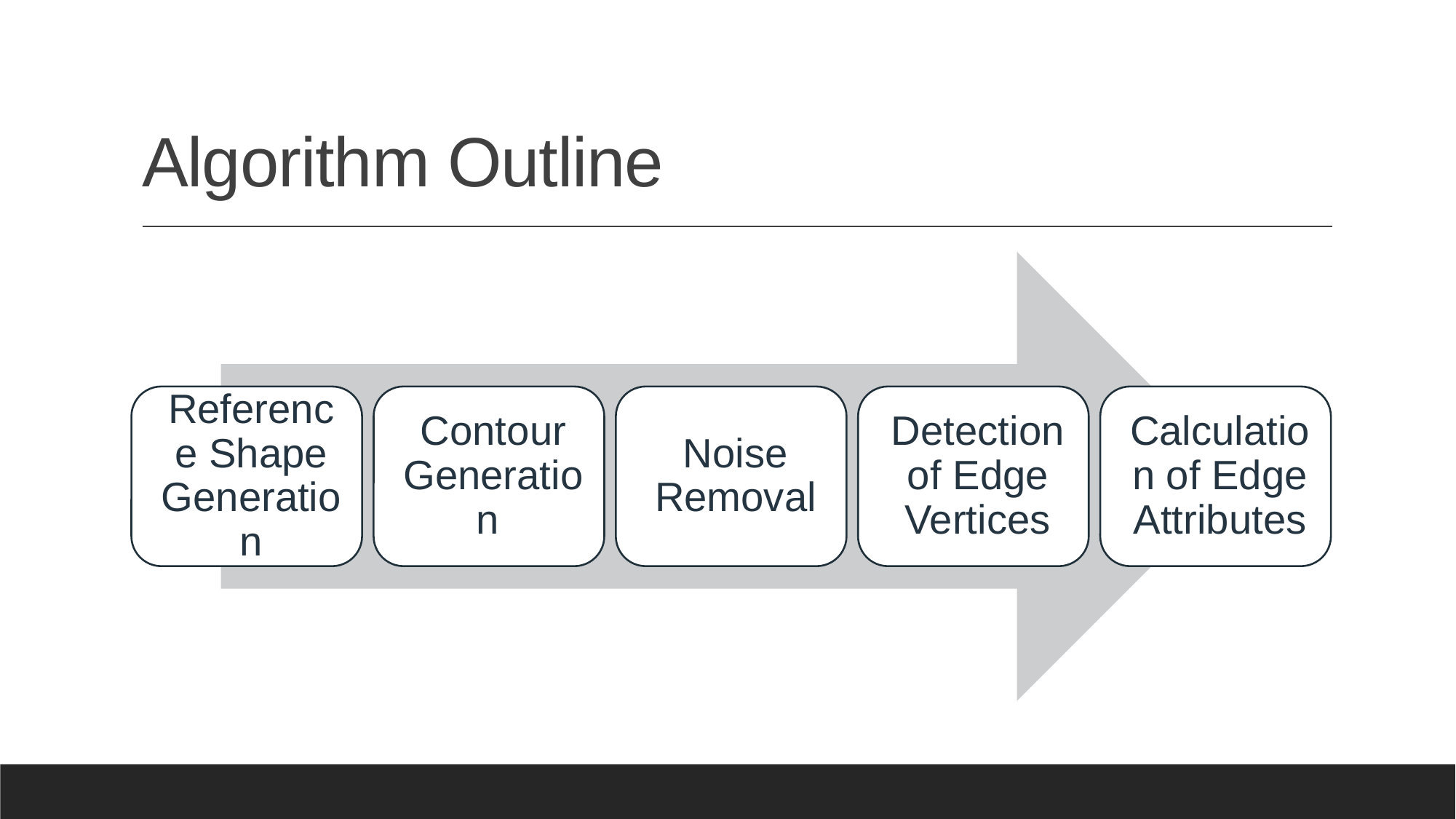

# Algorithm Outline
Reference Shape Generation
Contour Generation
Noise Removal
Detection of Edge Vertices
Calculation of Edge Attributes